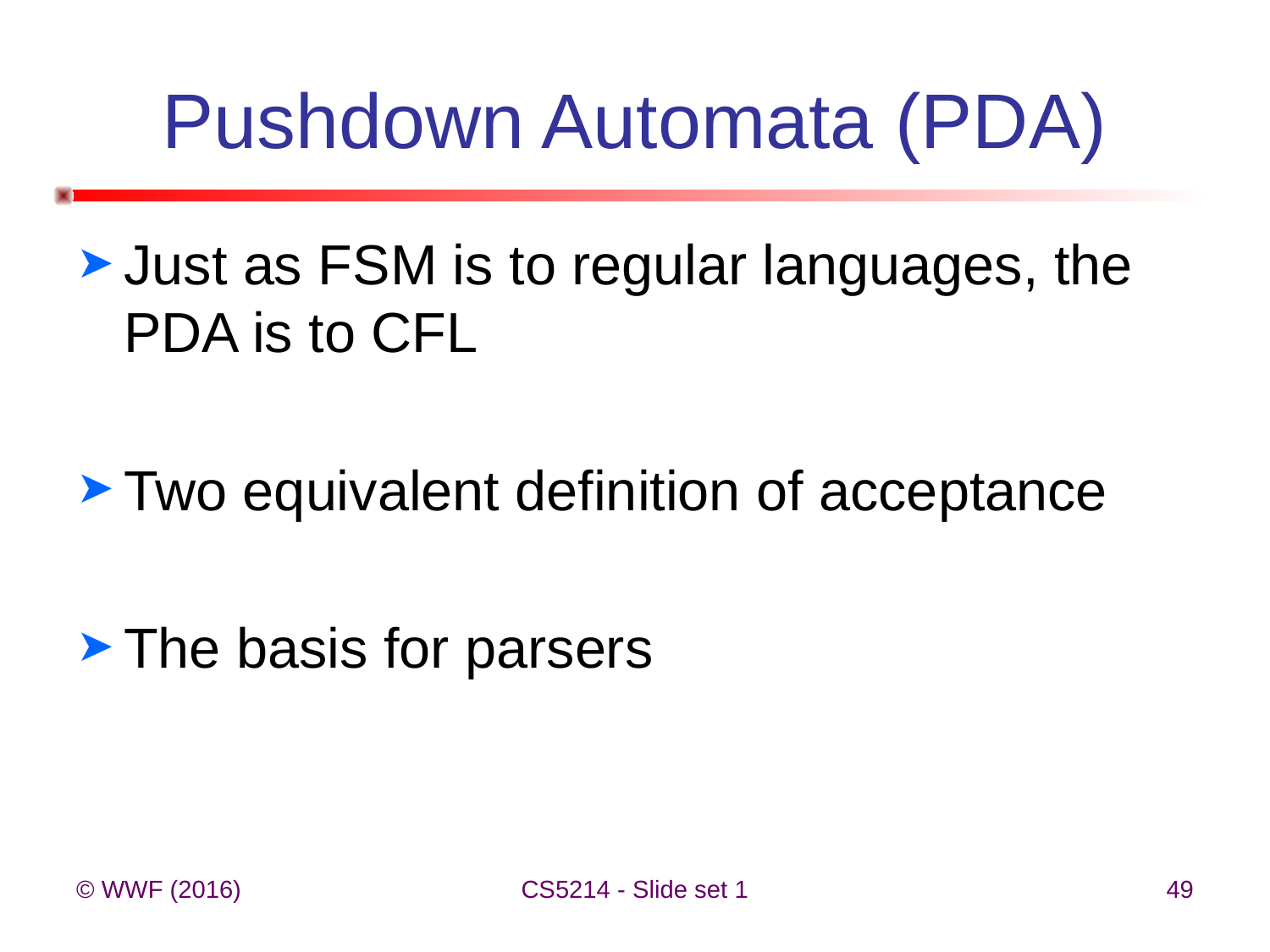

# Pushdown Automata (PDA)
Just as FSM is to regular languages, the PDA is to CFL

Two equivalent definition of acceptance

The basis for parsers
© WWF (2016)
CS5214 - Slide set 1
49